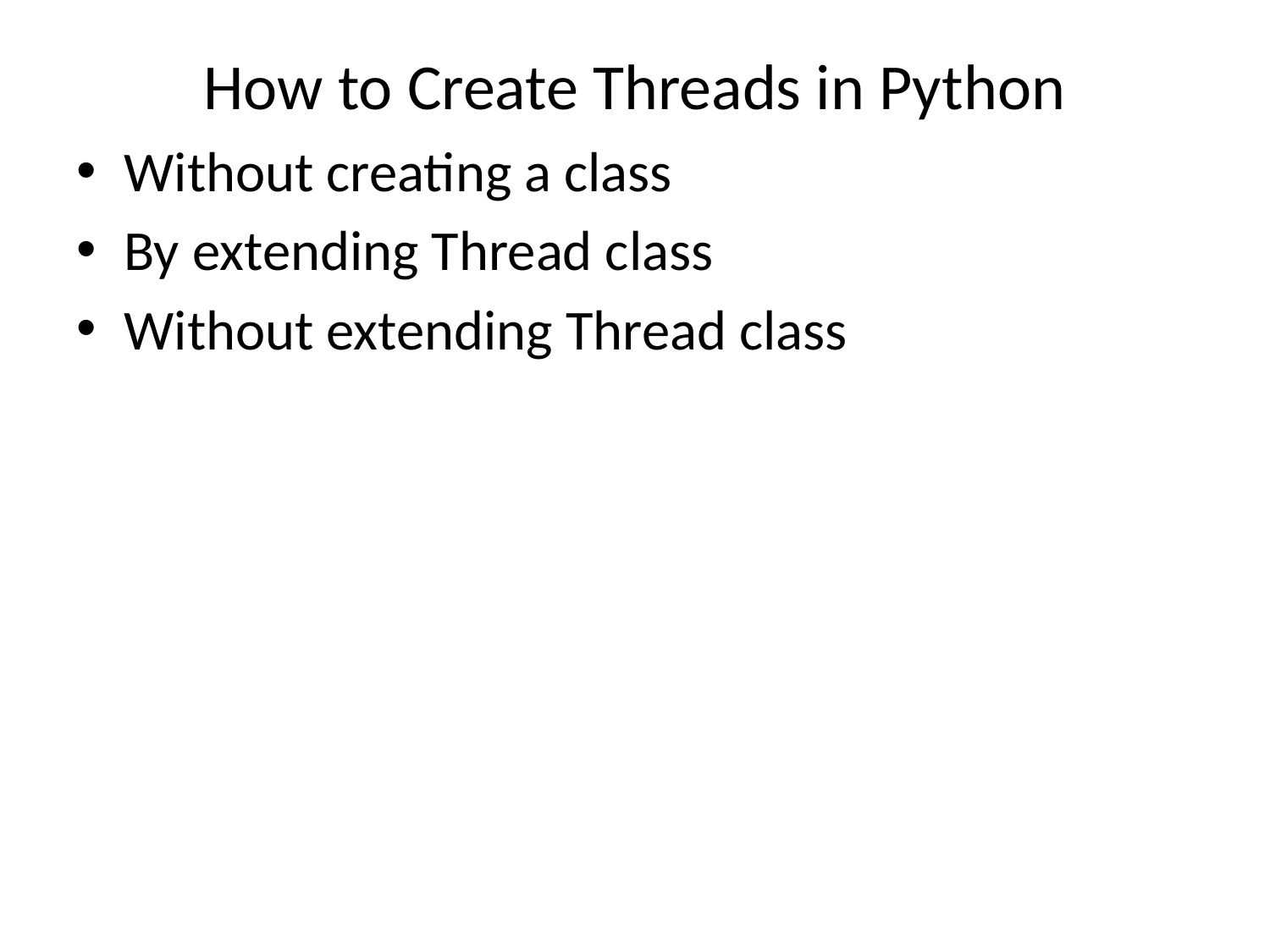

# How to Create Threads in Python
Without creating a class
By extending Thread class
Without extending Thread class